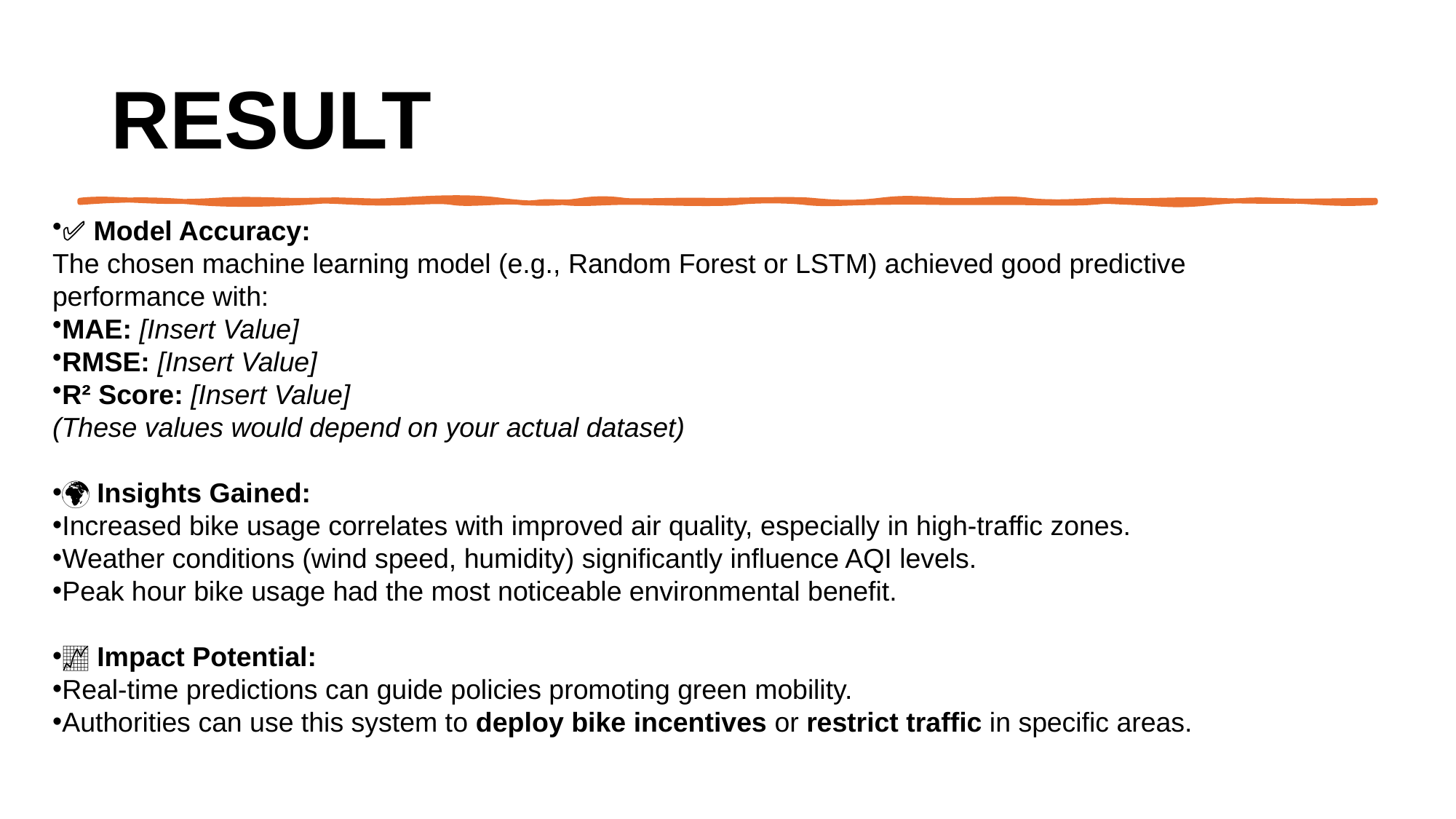

# Result

✅ Model Accuracy:
The chosen machine learning model (e.g., Random Forest or LSTM) achieved good predictive performance with:
MAE: [Insert Value]
RMSE: [Insert Value]
R² Score: [Insert Value]
(These values would depend on your actual dataset)

🌍 Insights Gained:
Increased bike usage correlates with improved air quality, especially in high-traffic zones.
Weather conditions (wind speed, humidity) significantly influence AQI levels.
Peak hour bike usage had the most noticeable environmental benefit.

📈 Impact Potential:
Real-time predictions can guide policies promoting green mobility.
Authorities can use this system to deploy bike incentives or restrict traffic in specific areas.